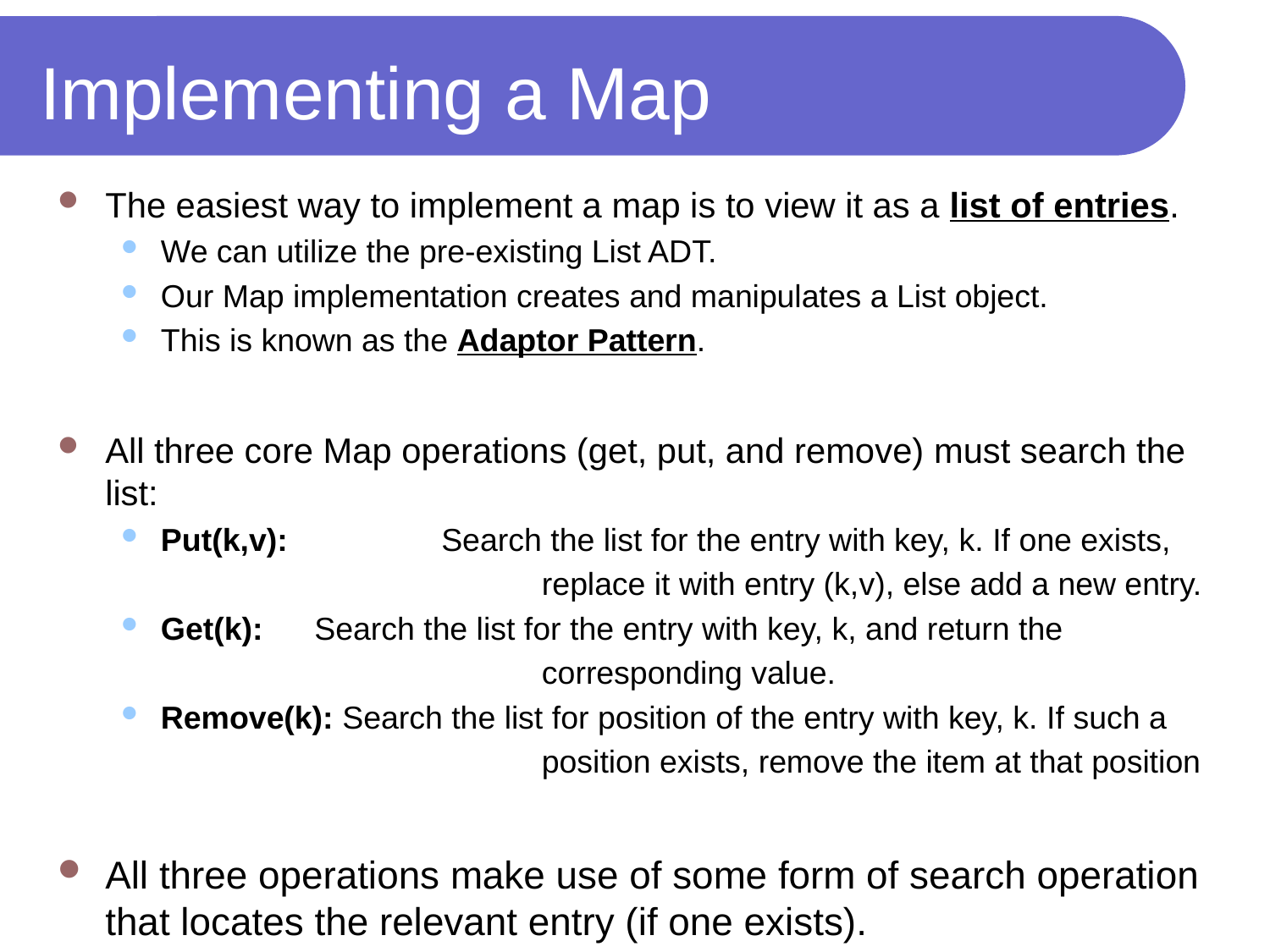

# Implementing a Map
The easiest way to implement a map is to view it as a list of entries.
We can utilize the pre-existing List ADT.
Our Map implementation creates and manipulates a List object.
This is known as the Adaptor Pattern.

All three core Map operations (get, put, and remove) must search the list:
Put(k,v):	   Search the list for the entry with key, k. If one exists,
				replace it with entry (k,v), else add a new entry.
Get(k): 	   Search the list for the entry with key, k, and return the
				corresponding value.
Remove(k): Search the list for position of the entry with key, k. If such a
				position exists, remove the item at that position

All three operations make use of some form of search operation that locates the relevant entry (if one exists).